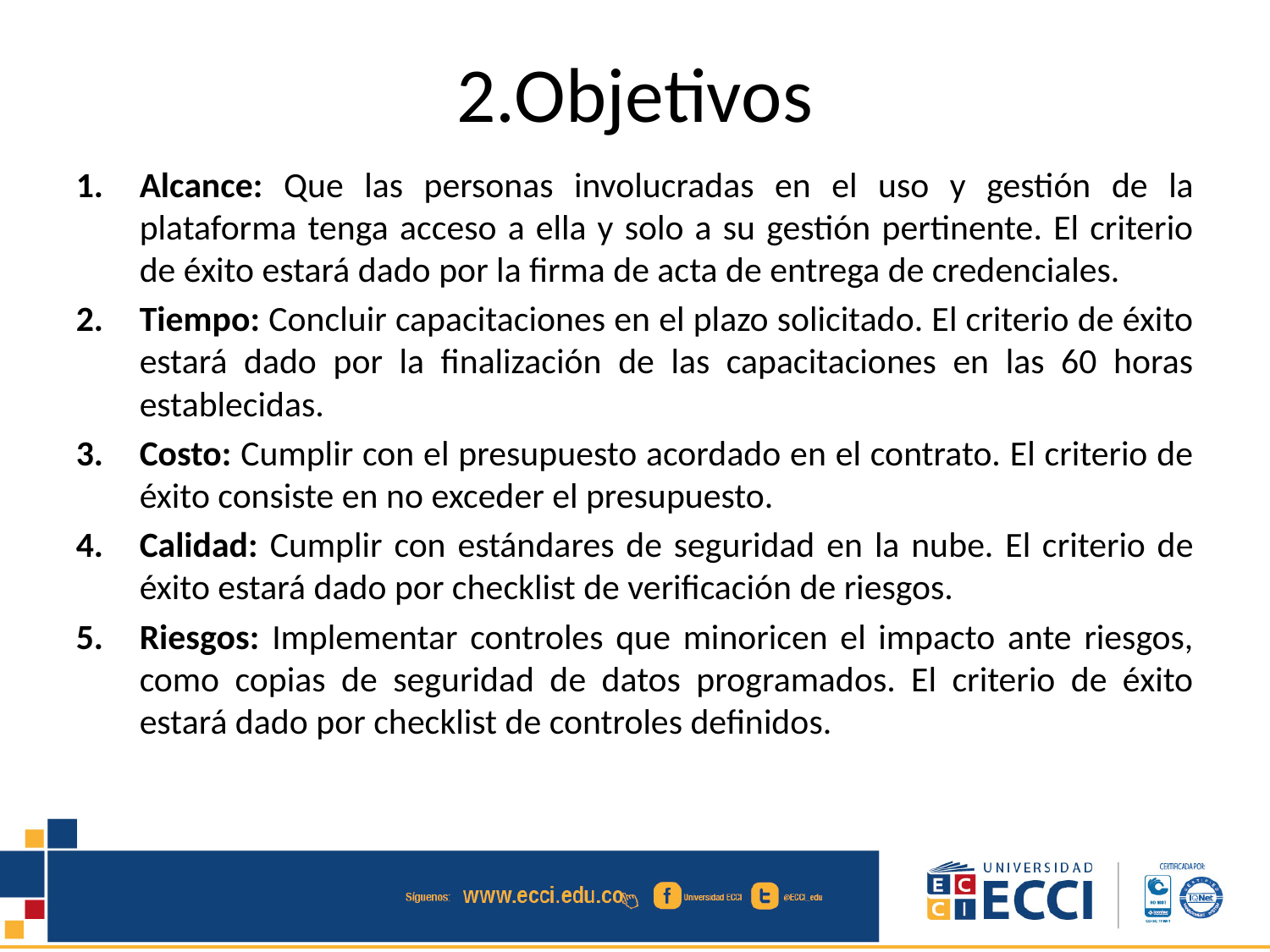

# 2.Objetivos
Alcance: Que las personas involucradas en el uso y gestión de la plataforma tenga acceso a ella y solo a su gestión pertinente. El criterio de éxito estará dado por la firma de acta de entrega de credenciales.
Tiempo: Concluir capacitaciones en el plazo solicitado. El criterio de éxito estará dado por la finalización de las capacitaciones en las 60 horas establecidas.
Costo: Cumplir con el presupuesto acordado en el contrato. El criterio de éxito consiste en no exceder el presupuesto.
Calidad: Cumplir con estándares de seguridad en la nube. El criterio de éxito estará dado por checklist de verificación de riesgos.
Riesgos: Implementar controles que minoricen el impacto ante riesgos, como copias de seguridad de datos programados. El criterio de éxito estará dado por checklist de controles definidos.